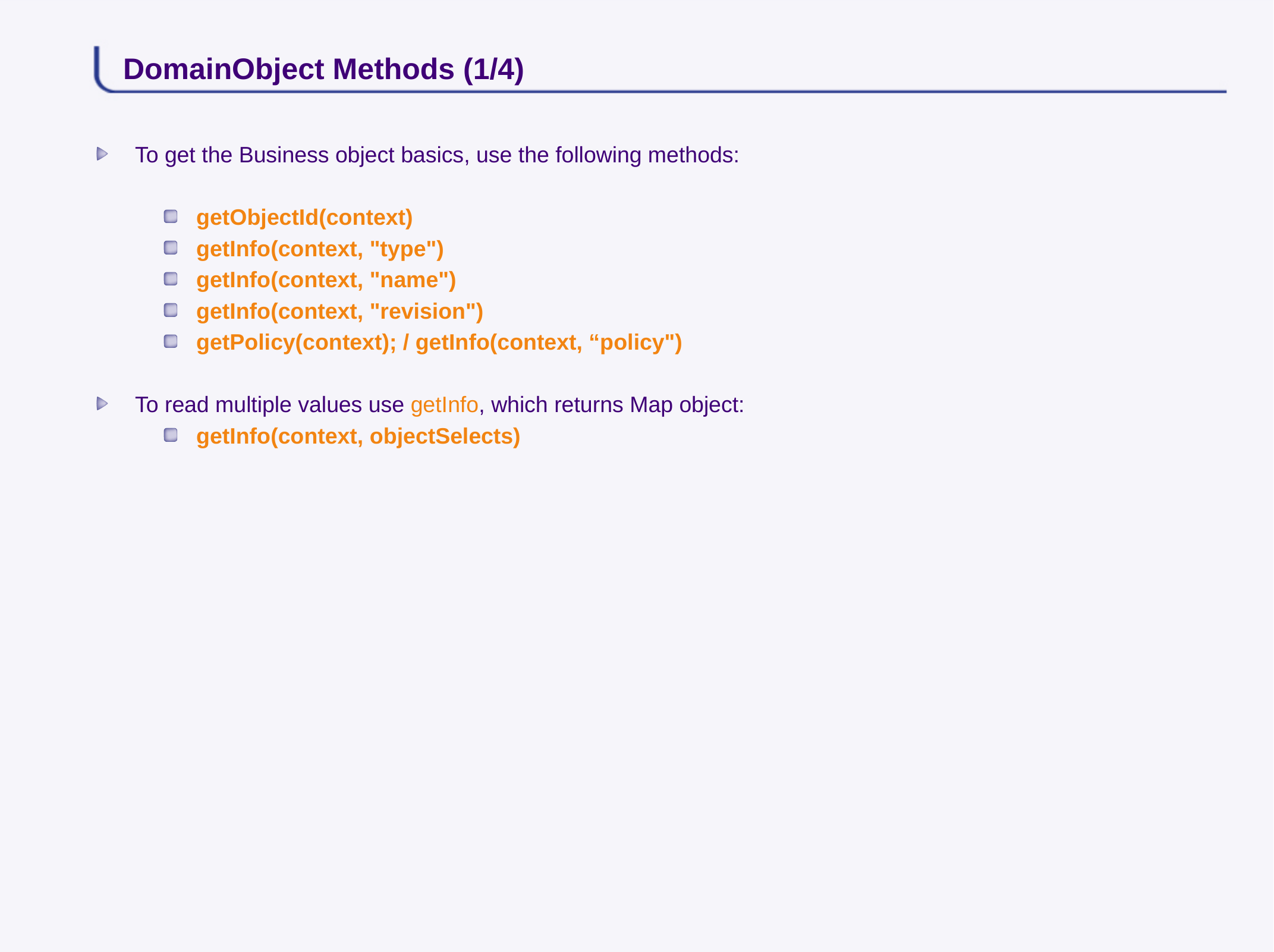

# DomainObject Methods (1/4)
To get the Business object basics, use the following methods:

getObjectId(context)
getInfo(context, "type")
getInfo(context, "name")
getInfo(context, "revision")
getPolicy(context); / getInfo(context, “policy")

To read multiple values use getInfo, which returns Map object:
getInfo(context, objectSelects)